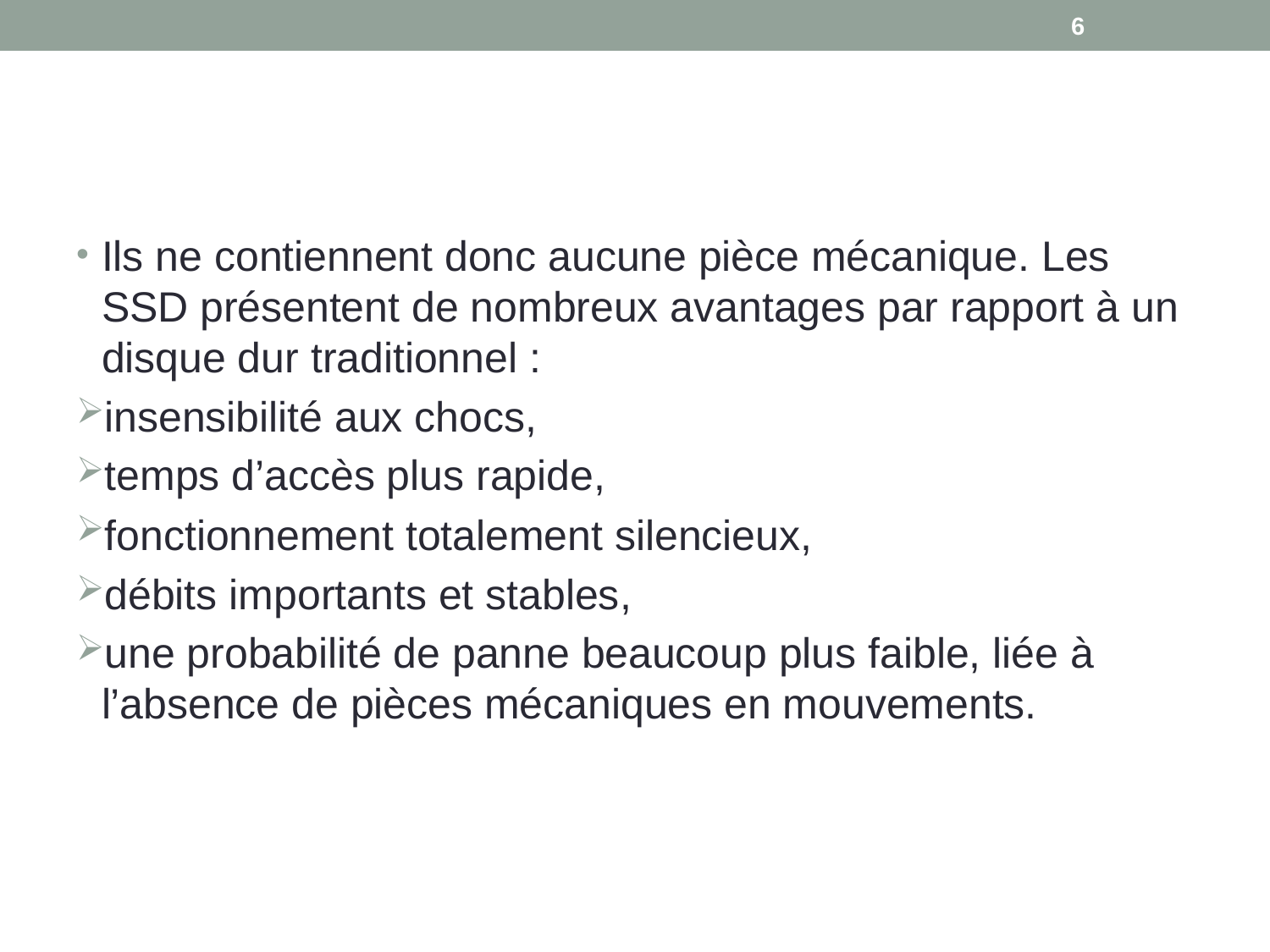

6
#
Ils ne contiennent donc aucune pièce mécanique. Les SSD présentent de nombreux avantages par rapport à un disque dur traditionnel :
insensibilité aux chocs,
temps d’accès plus rapide,
fonctionnement totalement silencieux,
débits importants et stables,
une probabilité de panne beaucoup plus faible, liée à l’absence de pièces mécaniques en mouvements.